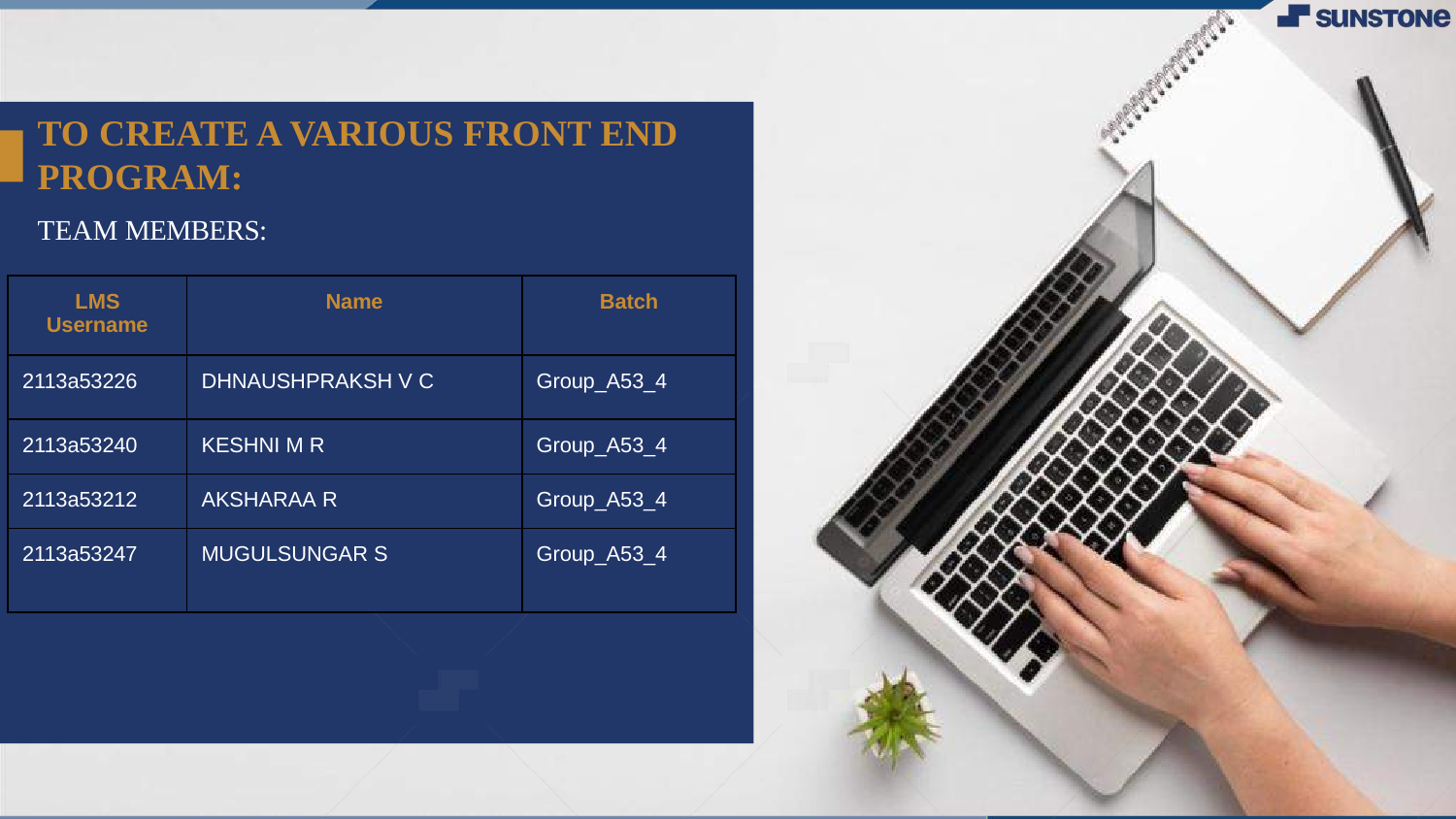

# TO CREATE A VARIOUS FRONT END PROGRAM:
TEAM MEMBERS:
| LMS Username | Name | Batch |
| --- | --- | --- |
| 2113a53226 | DHNAUSHPRAKSH V C | Group\_A53\_4 |
| 2113a53240 | KESHNI M R | Group\_A53\_4 |
| 2113a53212 | AKSHARAA R | Group\_A53\_4 |
| 2113a53247 | MUGULSUNGAR S | Group\_A53\_4 |